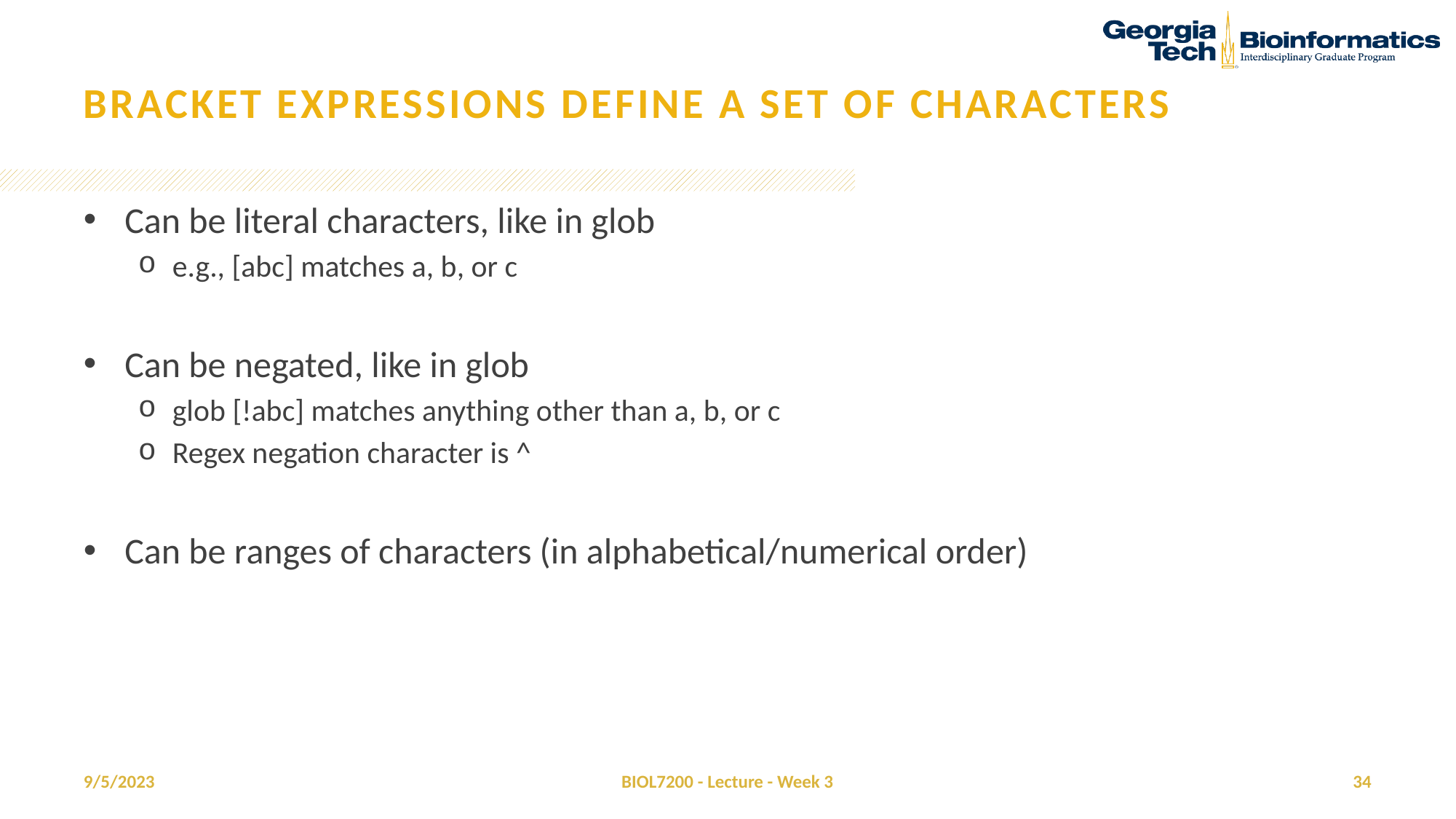

# Bracket expressions define a set of characters
Can be literal characters, like in glob
e.g., [abc] matches a, b, or c

Can be negated, like in glob
glob [!abc] matches anything other than a, b, or c
Regex negation character is ^

Can be ranges of characters (in alphabetical/numerical order)
9/5/2023
BIOL7200 - Lecture - Week 3
34